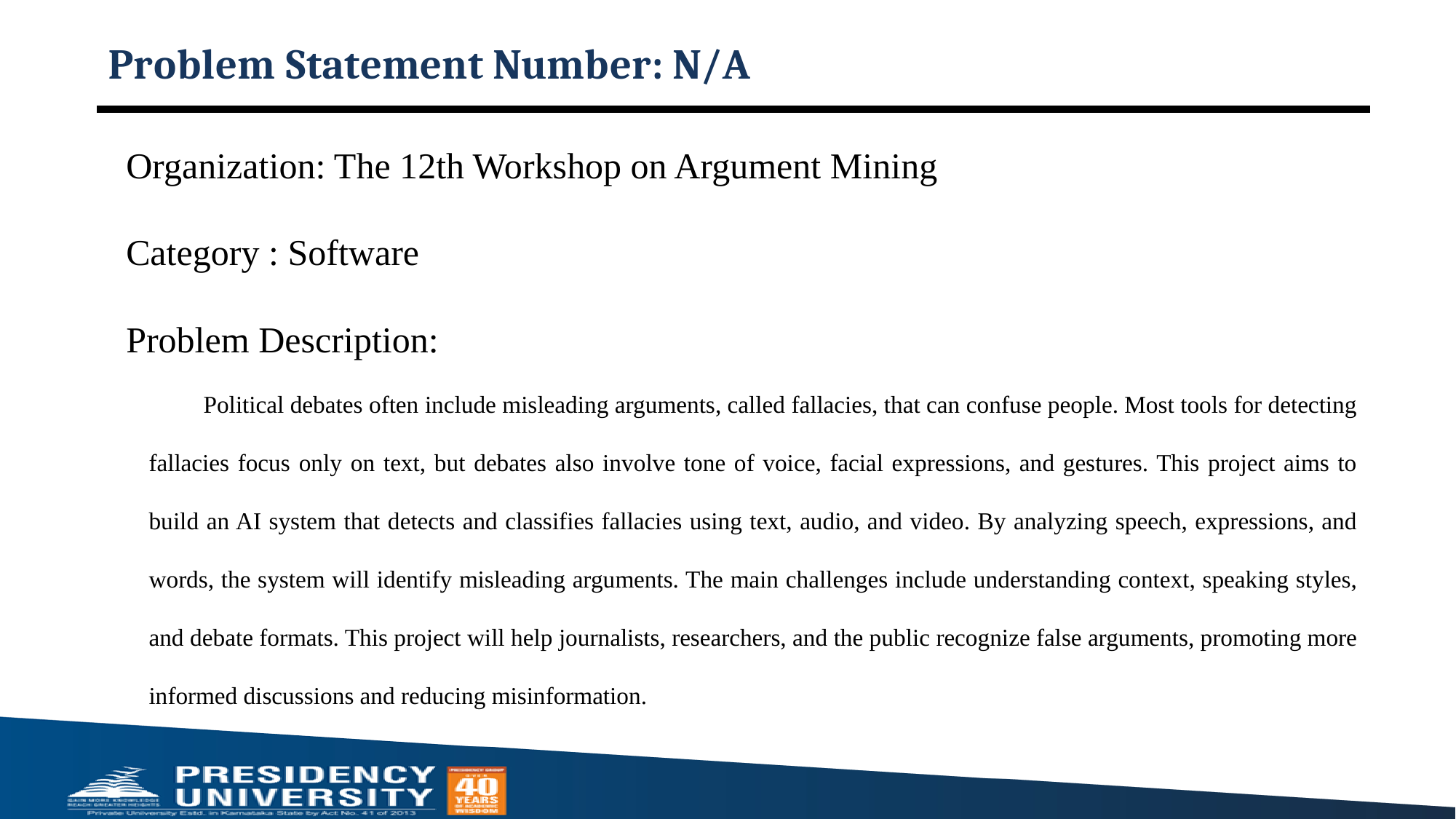

# Problem Statement Number: N/A
Organization: The 12th Workshop on Argument Mining
Category : Software
Problem Description:
Political debates often include misleading arguments, called fallacies, that can confuse people. Most tools for detecting fallacies focus only on text, but debates also involve tone of voice, facial expressions, and gestures. This project aims to build an AI system that detects and classifies fallacies using text, audio, and video. By analyzing speech, expressions, and words, the system will identify misleading arguments. The main challenges include understanding context, speaking styles, and debate formats. This project will help journalists, researchers, and the public recognize false arguments, promoting more informed discussions and reducing misinformation.